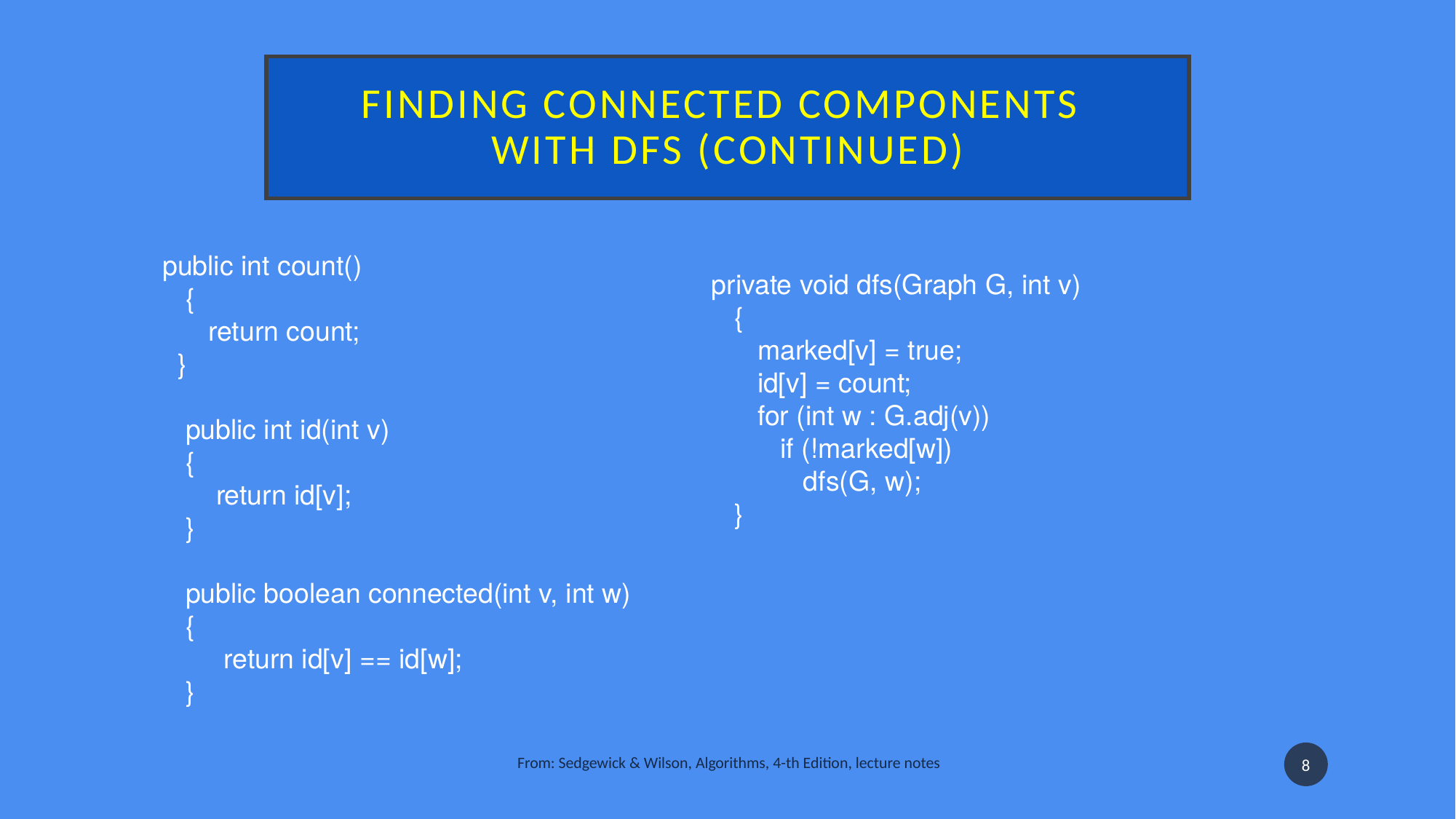

# Finding connected components with DFS (continued)
public int count()
   {
      return count;
  }

   public int id(int v)
   {
       return id[v];
   }

   public boolean connected(int v, int w)
   {
        return id[v] == id[w];
   }
private void dfs(Graph G, int v)
   {
      marked[v] = true;
      id[v] = count;
      for (int w : G.adj(v))
         if (!marked[w])
            dfs(G, w);
   }
From: Sedgewick & Wilson, Algorithms, 4-th Edition, lecture notes
8